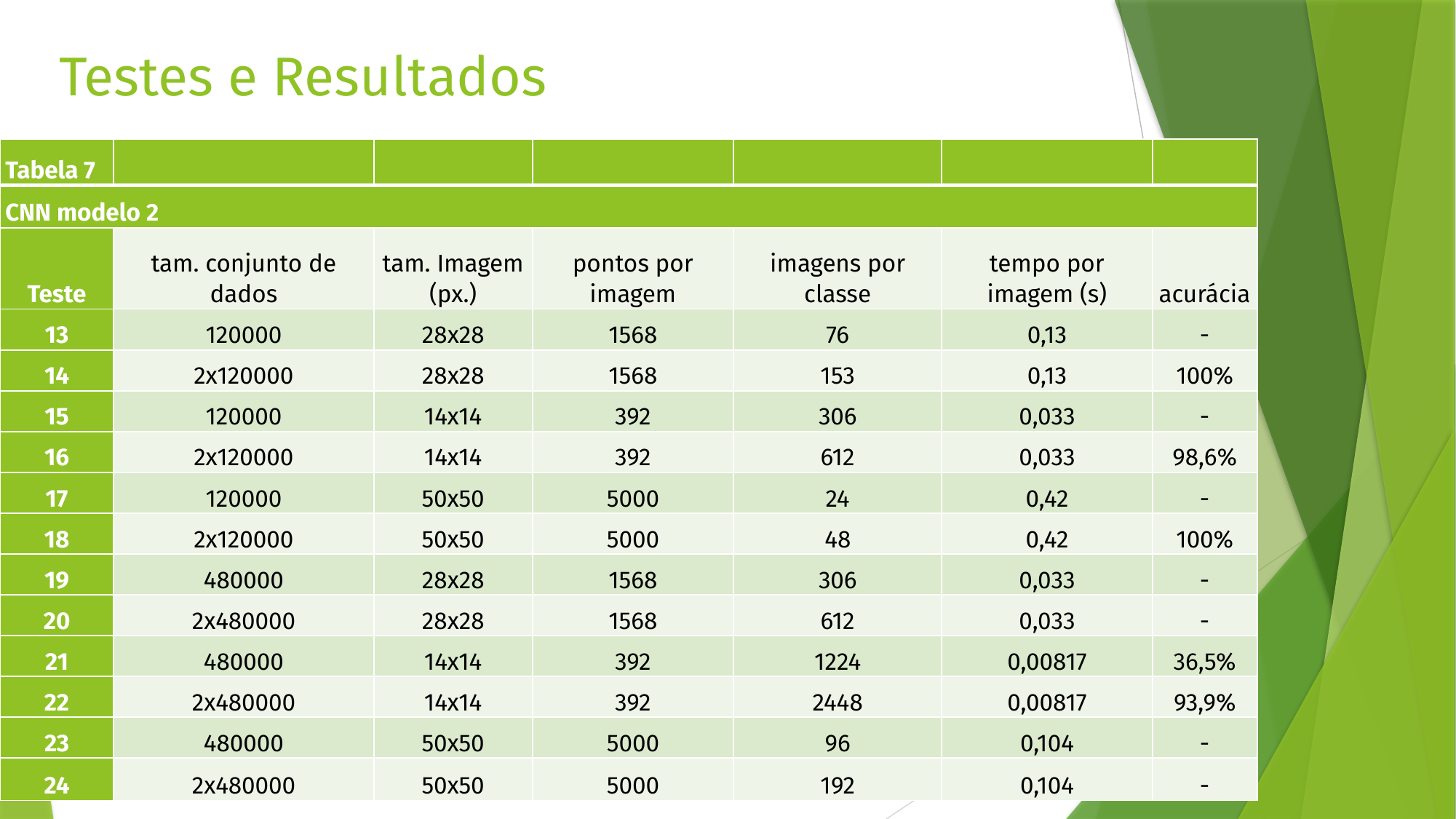

# Testes e Resultados
| Tabela 7 |  |  |  |  |  |  |
| --- | --- | --- | --- | --- | --- | --- |
| CNN modelo 2 |  |  |  |  |  |  |
| Teste | tam. conjunto de dados | tam. Imagem (px.) | pontos por imagem | imagens por classe | tempo por imagem (s) | acurácia |
| 13 | 120000 | 28x28 | 1568 | 76 | 0,13 | - |
| 14 | 2x120000 | 28x28 | 1568 | 153 | 0,13 | 100% |
| 15 | 120000 | 14x14 | 392 | 306 | 0,033 | - |
| 16 | 2x120000 | 14x14 | 392 | 612 | 0,033 | 98,6% |
| 17 | 120000 | 50x50 | 5000 | 24 | 0,42 | - |
| 18 | 2x120000 | 50x50 | 5000 | 48 | 0,42 | 100% |
| 19 | 480000 | 28x28 | 1568 | 306 | 0,033 | - |
| 20 | 2x480000 | 28x28 | 1568 | 612 | 0,033 | - |
| 21 | 480000 | 14x14 | 392 | 1224 | 0,00817 | 36,5% |
| 22 | 2x480000 | 14x14 | 392 | 2448 | 0,00817 | 93,9% |
| 23 | 480000 | 50x50 | 5000 | 96 | 0,104 | - |
| 24 | 2x480000 | 50x50 | 5000 | 192 | 0,104 | - |